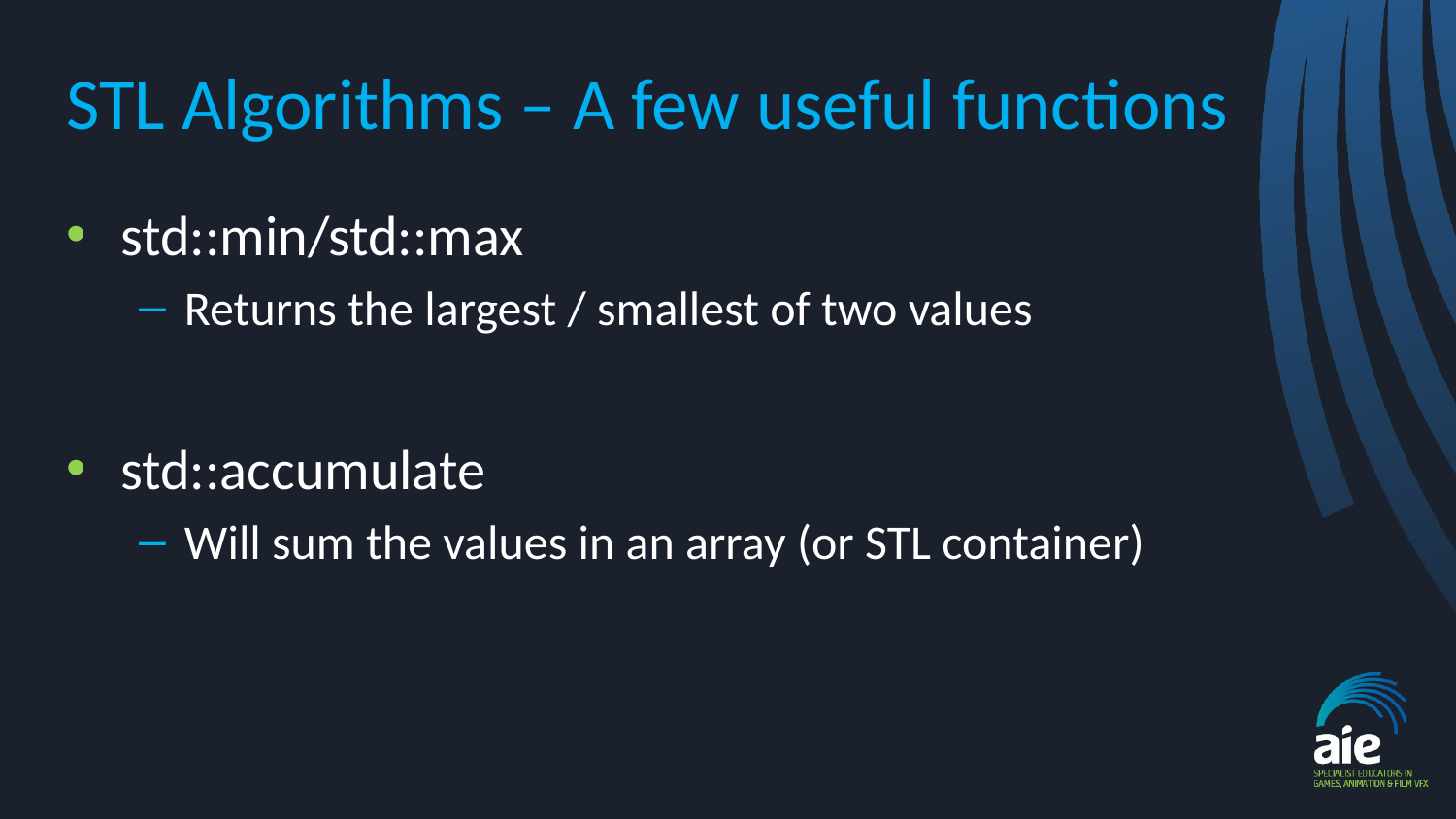

# STL Algorithms – A few useful functions
std::min/std::max
Returns the largest / smallest of two values

std::accumulate
Will sum the values in an array (or STL container)